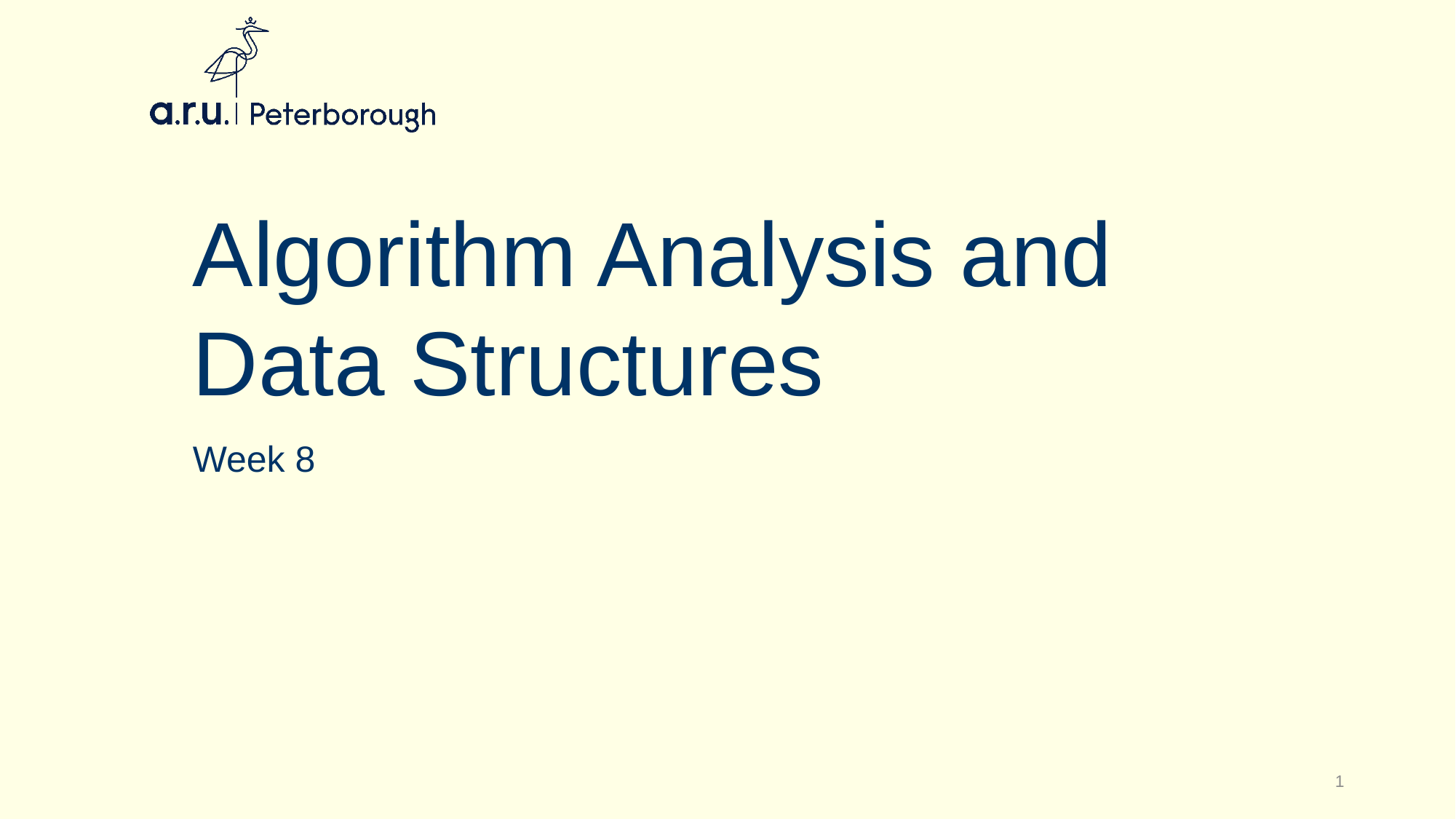

# Algorithm Analysis and Data Structures
Week 8
1